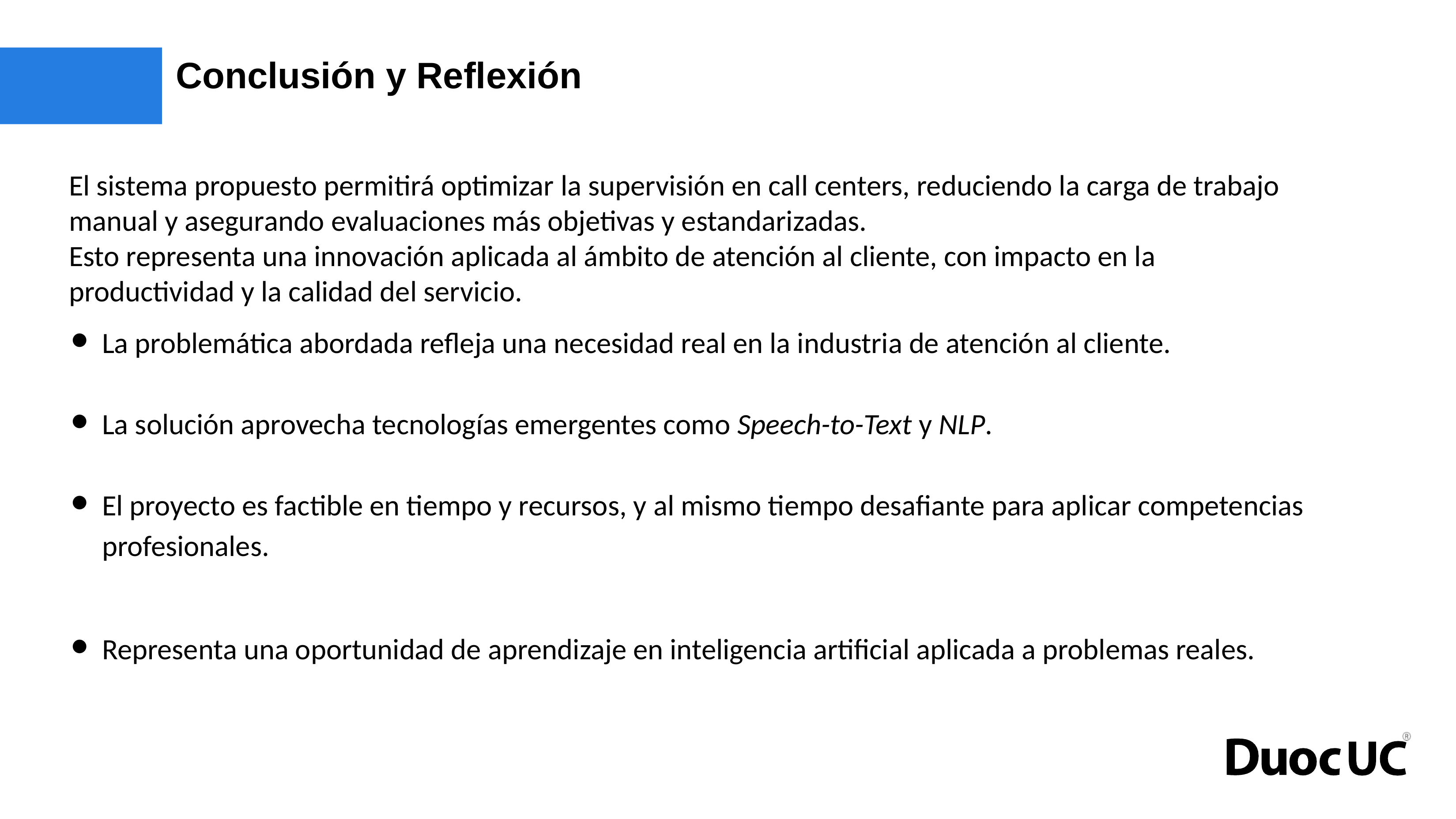

# Conclusión y Reflexión
El sistema propuesto permitirá optimizar la supervisión en call centers, reduciendo la carga de trabajo manual y asegurando evaluaciones más objetivas y estandarizadas.
Esto representa una innovación aplicada al ámbito de atención al cliente, con impacto en la productividad y la calidad del servicio.
La problemática abordada refleja una necesidad real en la industria de atención al cliente.
La solución aprovecha tecnologías emergentes como Speech-to-Text y NLP.
El proyecto es factible en tiempo y recursos, y al mismo tiempo desafiante para aplicar competencias profesionales.

Representa una oportunidad de aprendizaje en inteligencia artificial aplicada a problemas reales.